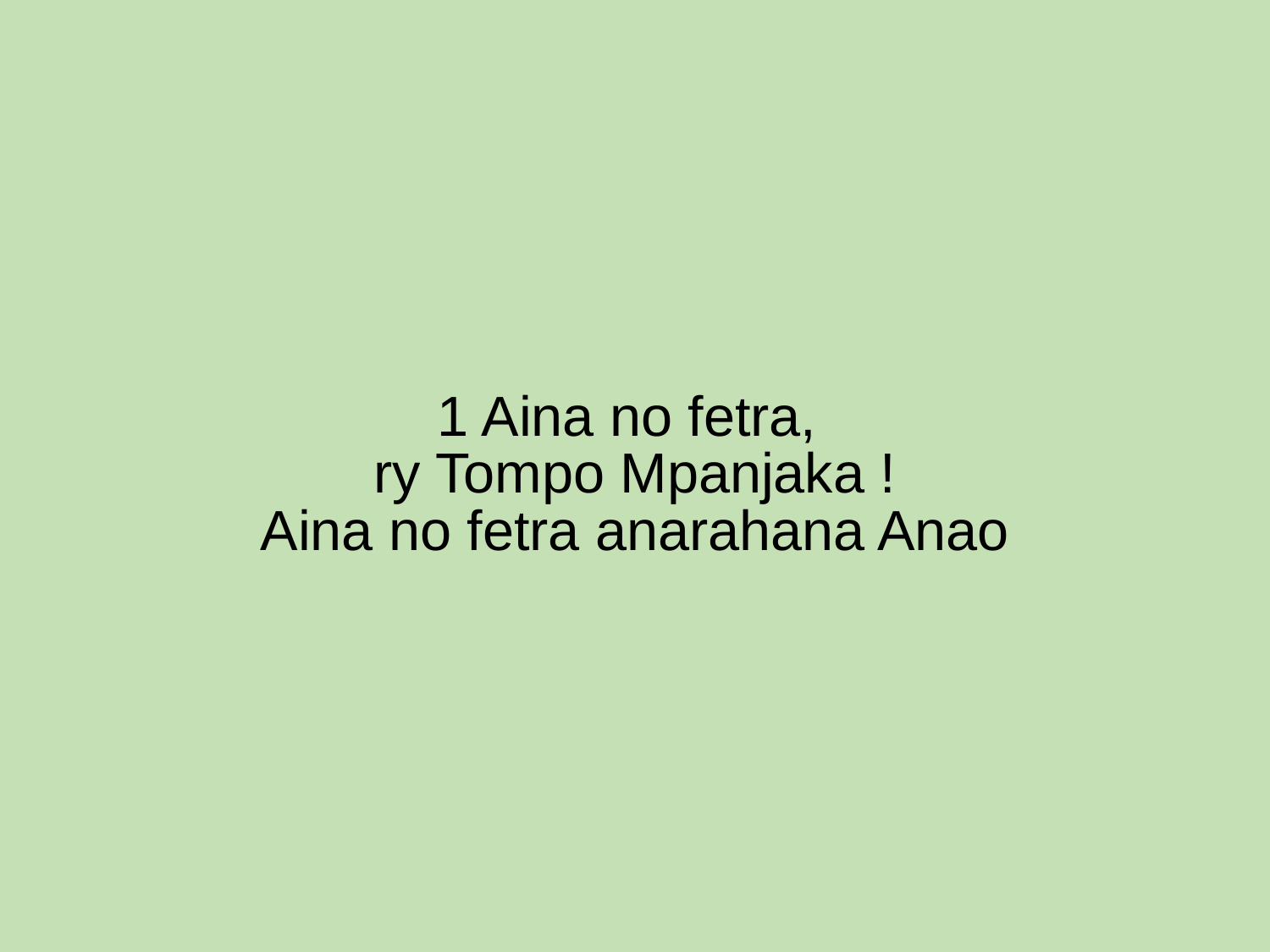

1 Aina no fetra,
ry Tompo Mpanjaka !
Aina no fetra anarahana Anao